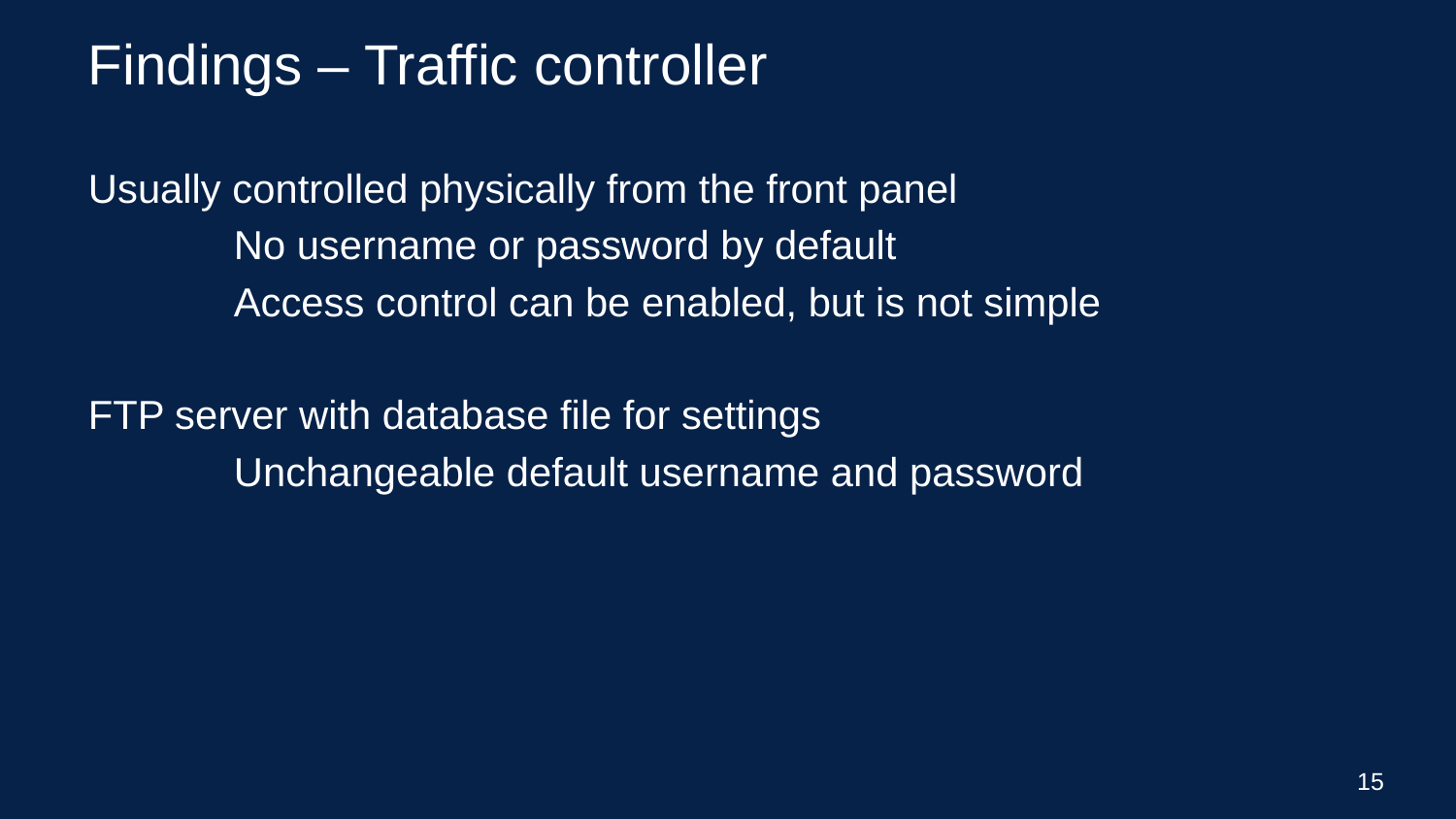

# Findings – Traffic controller
Usually controlled physically from the front panel
	No username or password by default
	Access control can be enabled, but is not simple

FTP server with database file for settings
	Unchangeable default username and password
15